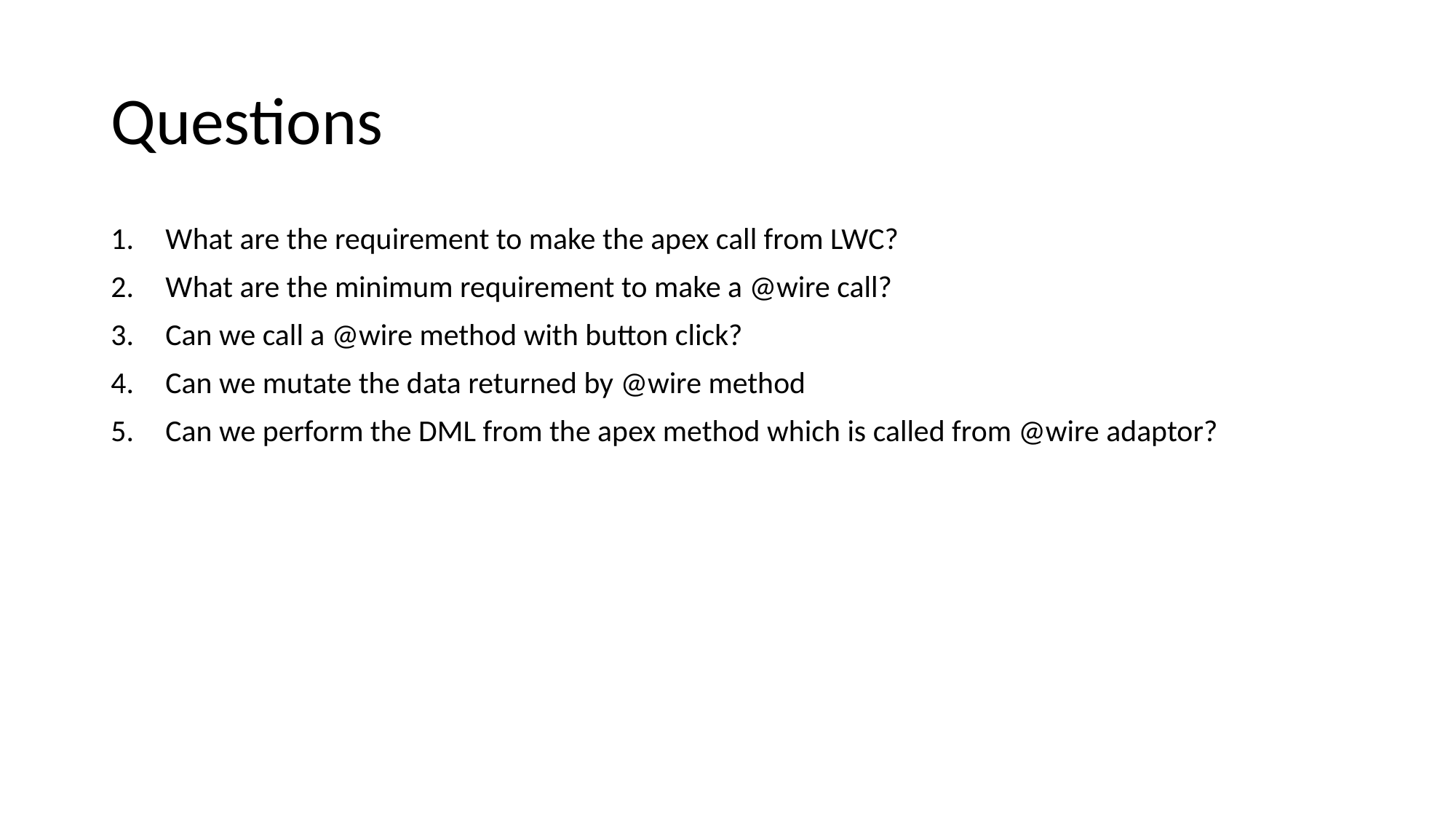

# Questions
What are the requirement to make the apex call from LWC?
What are the minimum requirement to make a @wire call?
Can we call a @wire method with button click?
Can we mutate the data returned by @wire method
Can we perform the DML from the apex method which is called from @wire adaptor?